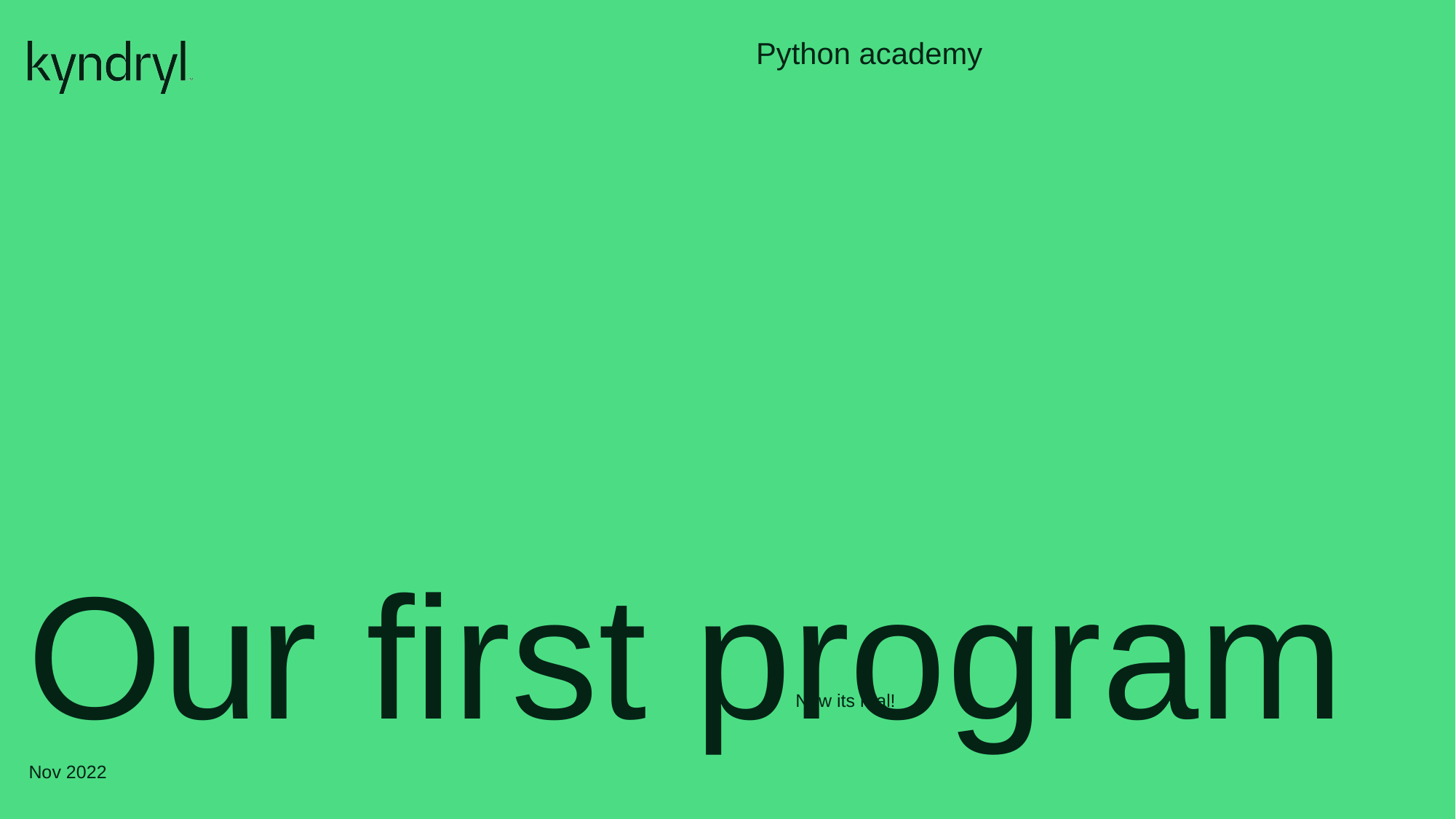

Python academy
Our first program
Now its real!
Nov 2022